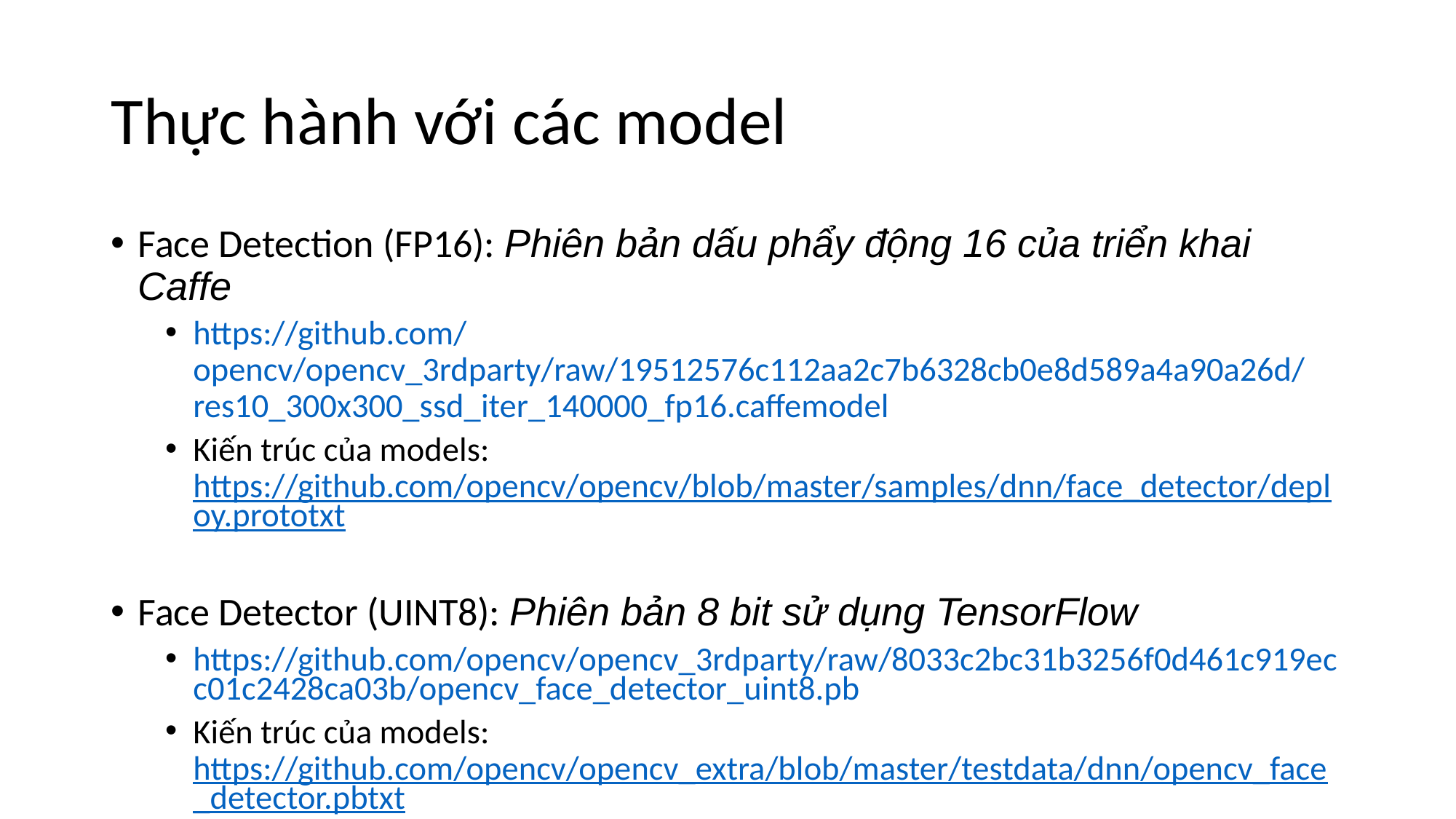

# Thực hành với các model
Face Detection (FP16): Phiên bản dấu phẩy động 16 của triển khai Caffe
https://github.com/opencv/opencv_3rdparty/raw/19512576c112aa2c7b6328cb0e8d589a4a90a26d/res10_300x300_ssd_iter_140000_fp16.caffemodel
Kiến trúc của models: https://github.com/opencv/opencv/blob/master/samples/dnn/face_detector/deploy.prototxt

Face Detector (UINT8): Phiên bản 8 bit sử dụng TensorFlow
https://github.com/opencv/opencv_3rdparty/raw/8033c2bc31b3256f0d461c919ecc01c2428ca03b/opencv_face_detector_uint8.pb
Kiến trúc của models: https://github.com/opencv/opencv_extra/blob/master/testdata/dnn/opencv_face_detector.pbtxt